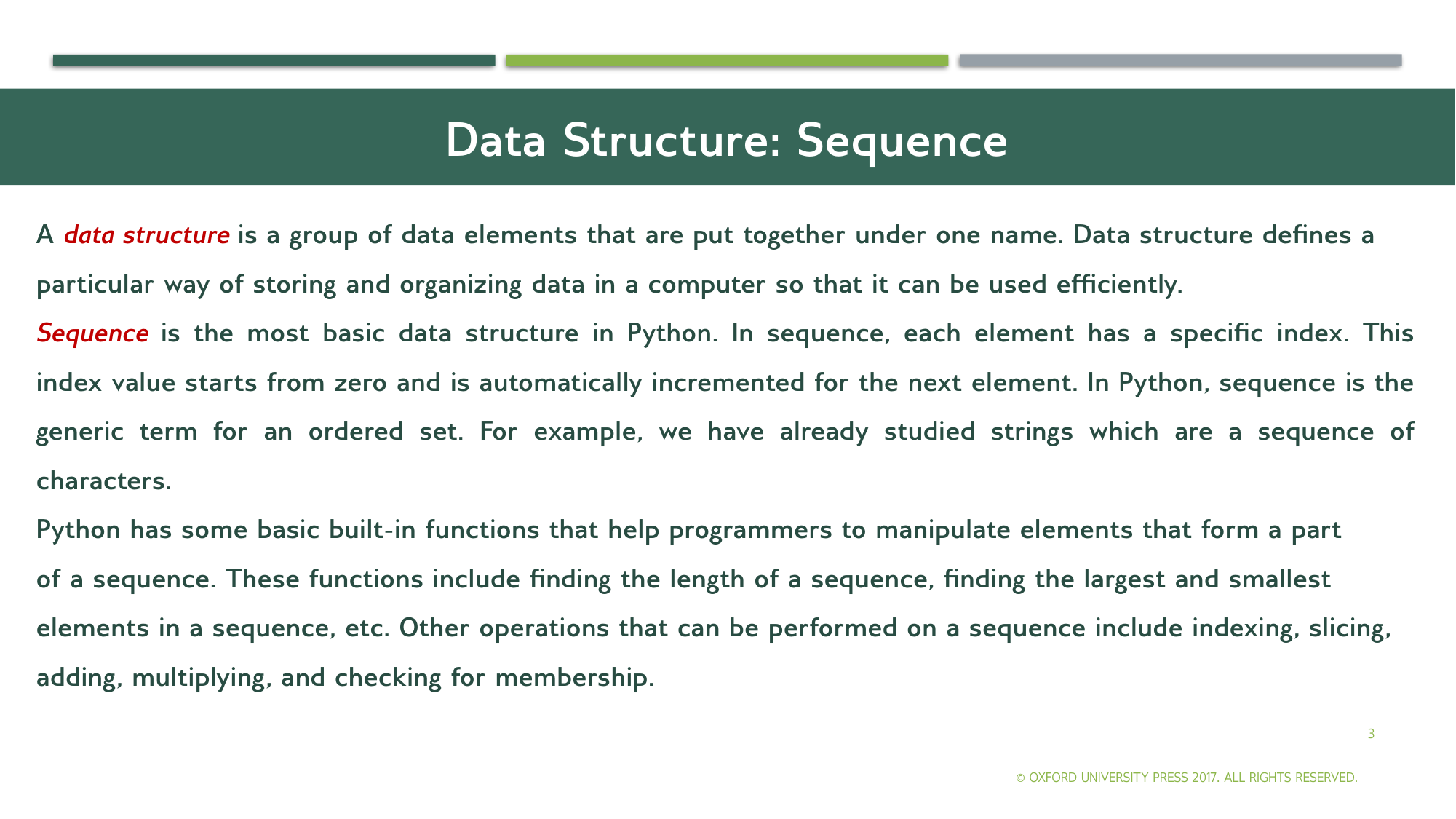

Data Structure: Sequence
A data structure is a group of data elements that are put together under one name. Data structure defines a
particular way of storing and organizing data in a computer so that it can be used efficiently.
Sequence is the most basic data structure in Python. In sequence, each element has a specific index. This index value starts from zero and is automatically incremented for the next element. In Python, sequence is the generic term for an ordered set. For example, we have already studied strings which are a sequence of characters.
Python has some basic built-in functions that help programmers to manipulate elements that form a part
of a sequence. These functions include finding the length of a sequence, finding the largest and smallest
elements in a sequence, etc. Other operations that can be performed on a sequence include indexing, slicing,
adding, multiplying, and checking for membership.
3
© Oxford University Press 2017. All rights reserved.